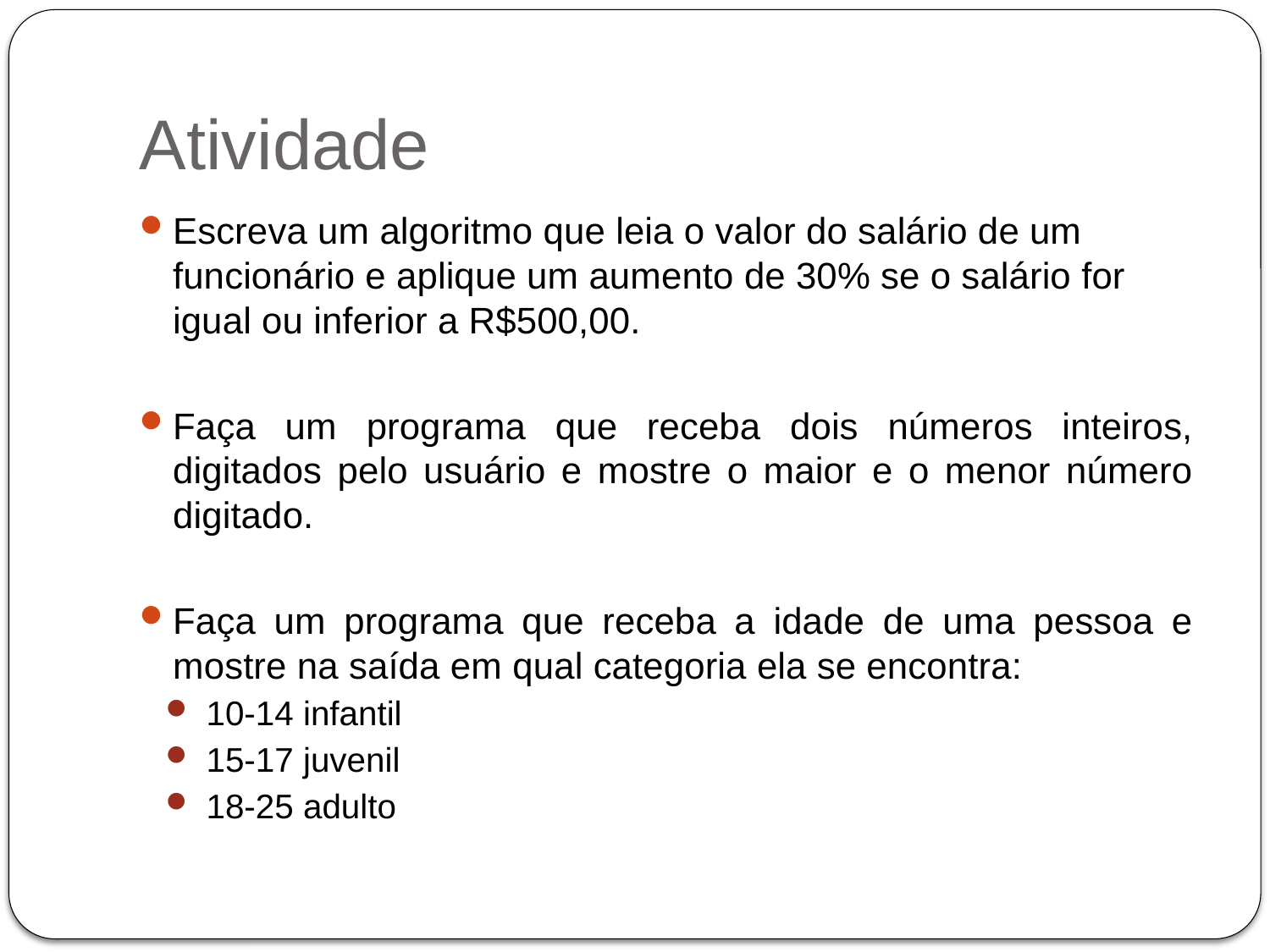

# Atividade
Escreva um algoritmo que leia o valor do salário de um funcionário e aplique um aumento de 30% se o salário for igual ou inferior a R$500,00.

Faça um programa que receba dois números inteiros, digitados pelo usuário e mostre o maior e o menor número digitado.

Faça um programa que receba a idade de uma pessoa e mostre na saída em qual categoria ela se encontra:
10-14 infantil
15-17 juvenil
18-25 adulto